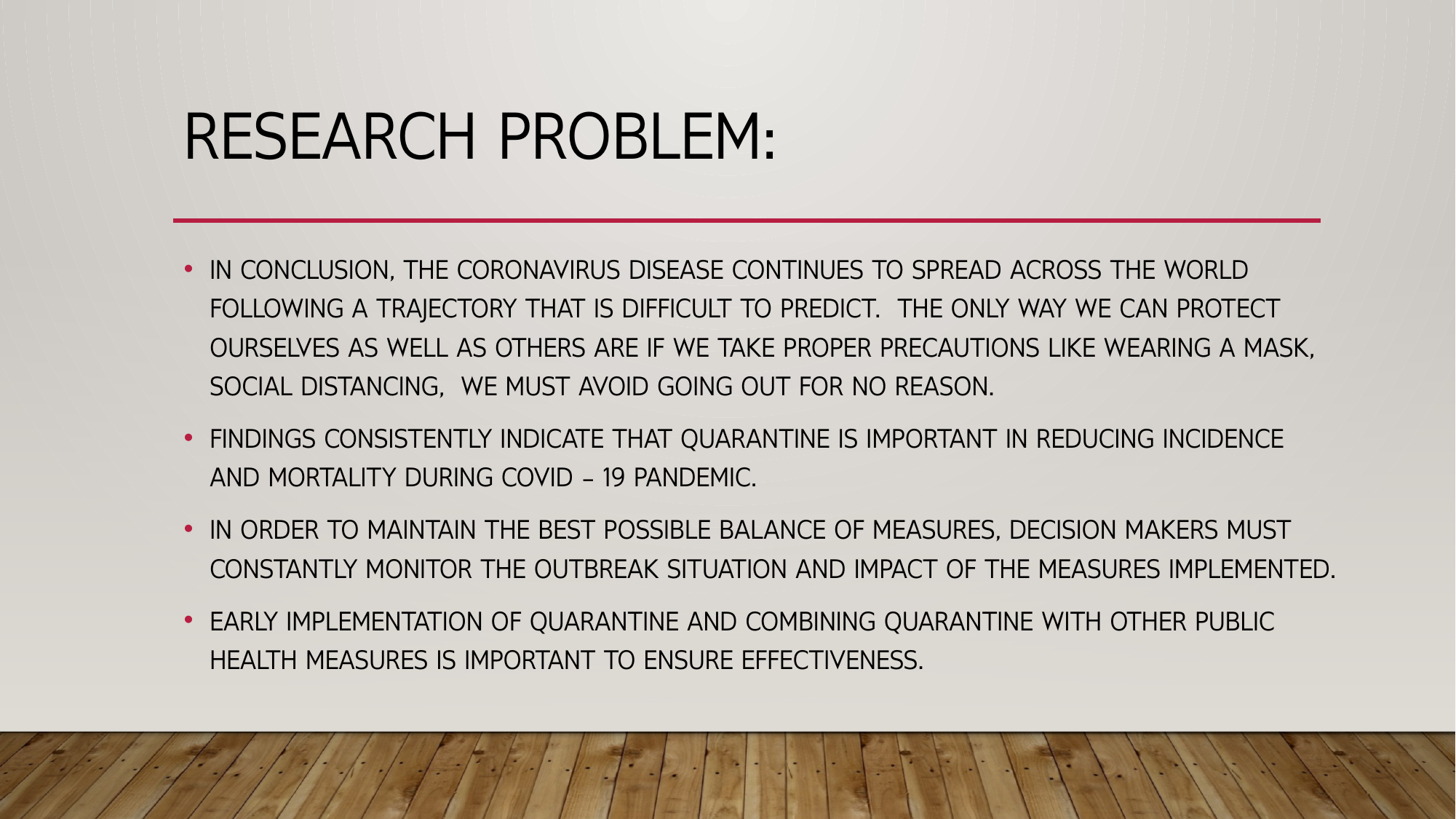

# RESEARCH PROBLEM:
IN CONCLUSION, THE CORONAVIRUS DISEASE CONTINUES TO SPREAD ACROSS THE WORLD FOLLOWING A TRAJECTORY THAT IS DIFFICULT TO PREDICT.  THE ONLY WAY WE CAN PROTECT OURSELVES AS WELL AS OTHERS ARE IF WE TAKE PROPER PRECAUTIONS LIKE WEARING A MASK, SOCIAL DISTANCING,  WE MUST AVOID GOING OUT FOR NO REASON.
FINDINGS CONSISTENTLY INDICATE THAT QUARANTINE IS IMPORTANT IN REDUCING INCIDENCE AND MORTALITY DURING COVID – 19 PANDEMIC.
IN ORDER TO MAINTAIN THE BEST POSSIBLE BALANCE OF MEASURES, DECISION MAKERS MUST CONSTANTLY MONITOR THE OUTBREAK SITUATION AND IMPACT OF THE MEASURES IMPLEMENTED.
EARLY IMPLEMENTATION OF QUARANTINE AND COMBINING QUARANTINE WITH OTHER PUBLIC HEALTH MEASURES IS IMPORTANT TO ENSURE EFFECTIVENESS.